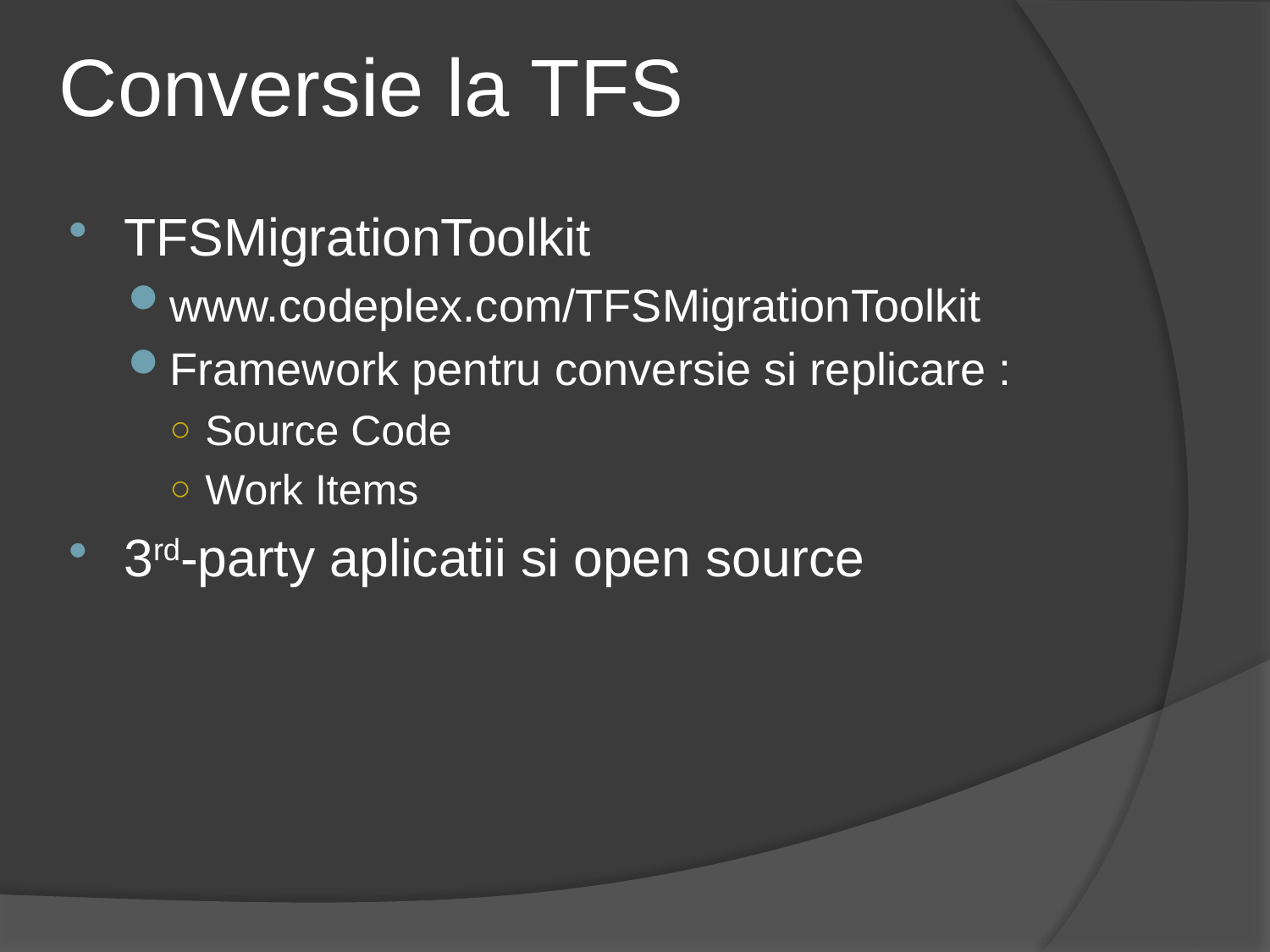

# Conversie la TFS
TFSMigrationToolkit
www.codeplex.com/TFSMigrationToolkit
Framework pentru conversie si replicare :
Source Code
Work Items
3rd-party aplicatii si open source